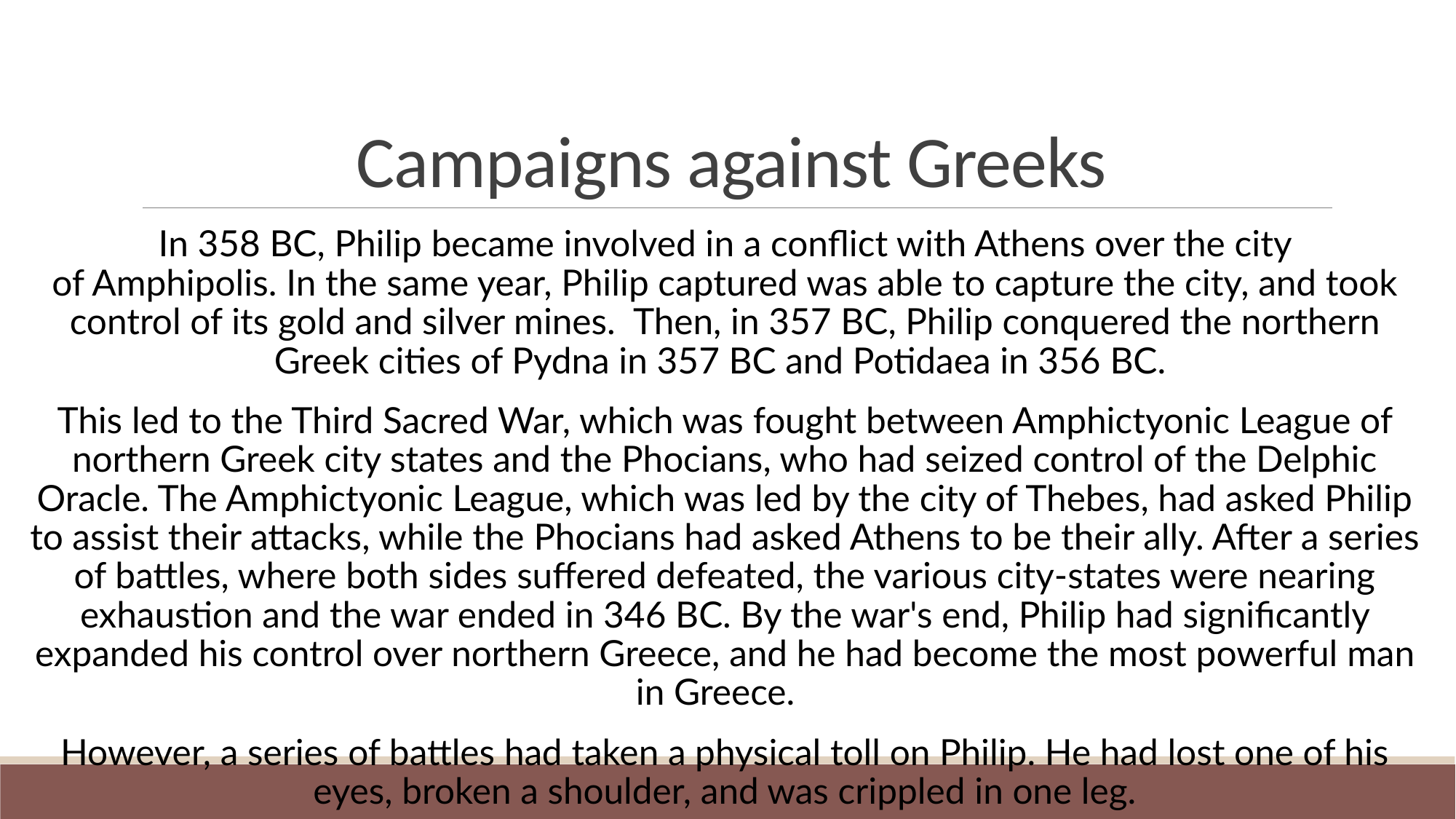

# Campaigns against Greeks
In 358 BC, Philip became involved in a conflict with Athens over the city of Amphipolis. In the same year, Philip captured was able to capture the city, and took control of its gold and silver mines.  Then, in 357 BC, Philip conquered the northern Greek cities of Pydna in 357 BC and Potidaea in 356 BC.
This led to the Third Sacred War, which was fought between Amphictyonic League of northern Greek city states and the Phocians, who had seized control of the Delphic Oracle. The Amphictyonic League, which was led by the city of Thebes, had asked Philip to assist their attacks, while the Phocians had asked Athens to be their ally. After a series of battles, where both sides suffered defeated, the various city-states were nearing exhaustion and the war ended in 346 BC. By the war's end, Philip had significantly expanded his control over northern Greece, and he had become the most powerful man in Greece.
However, a series of battles had taken a physical toll on Philip. He had lost one of his eyes, broken a shoulder, and was crippled in one leg.